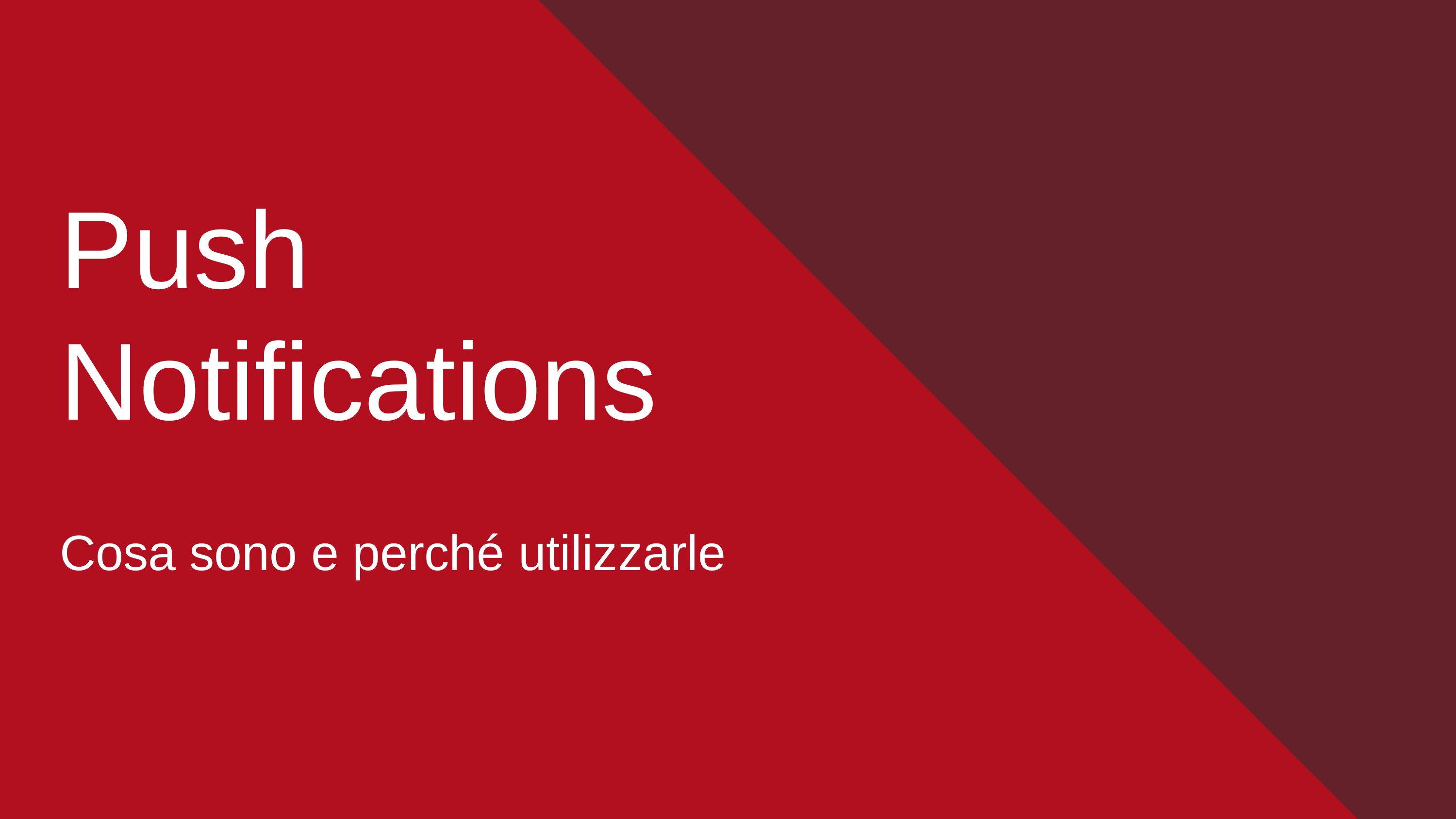

Push Notifications
Cosa sono e perché utilizzarle